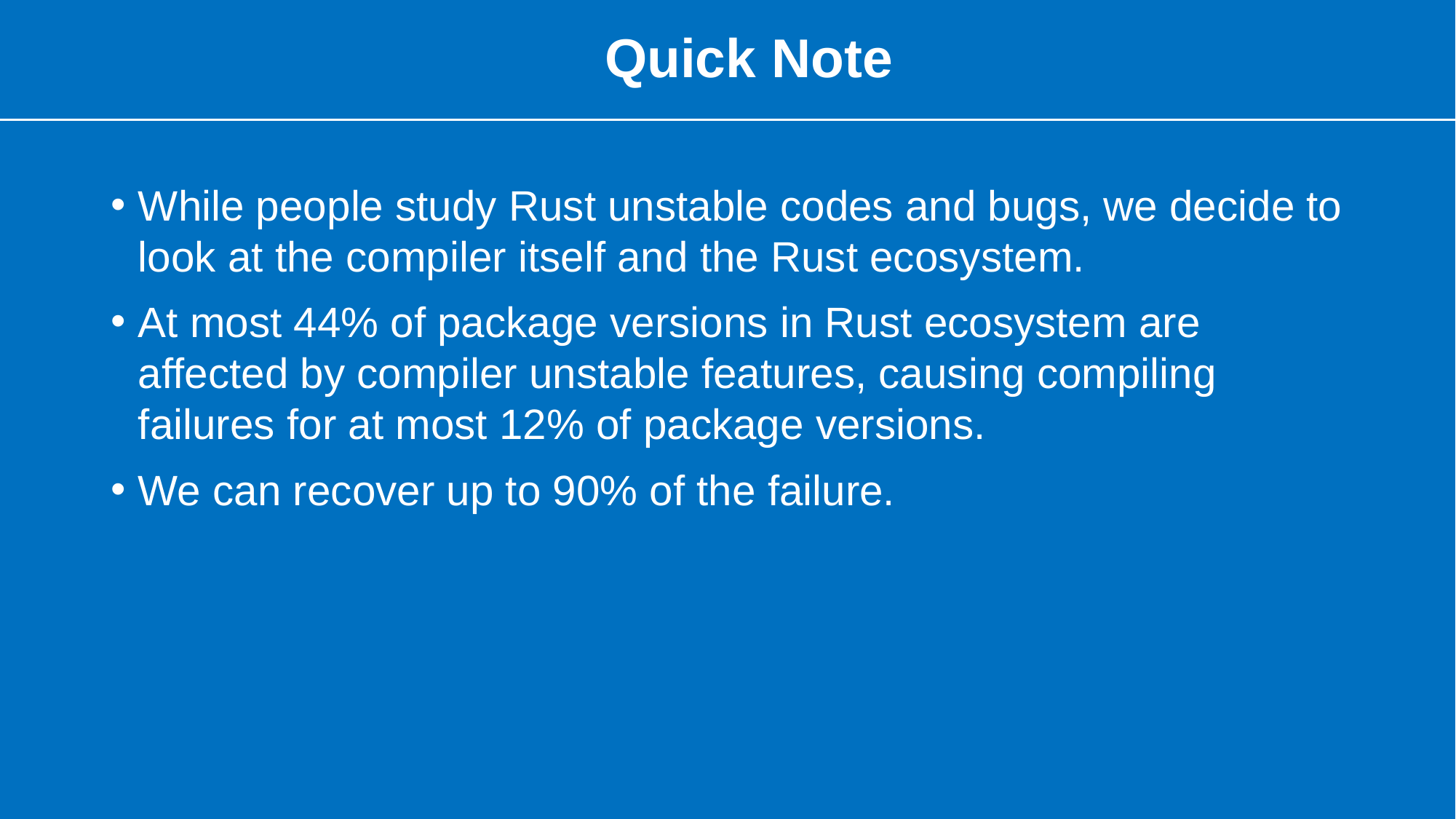

# Quick Note
While people study Rust unstable codes and bugs, we decide to look at the compiler itself and the Rust ecosystem.
At most 44% of package versions in Rust ecosystem are affected by compiler unstable features, causing compiling failures for at most 12% of package versions.
We can recover up to 90% of the failure.

2